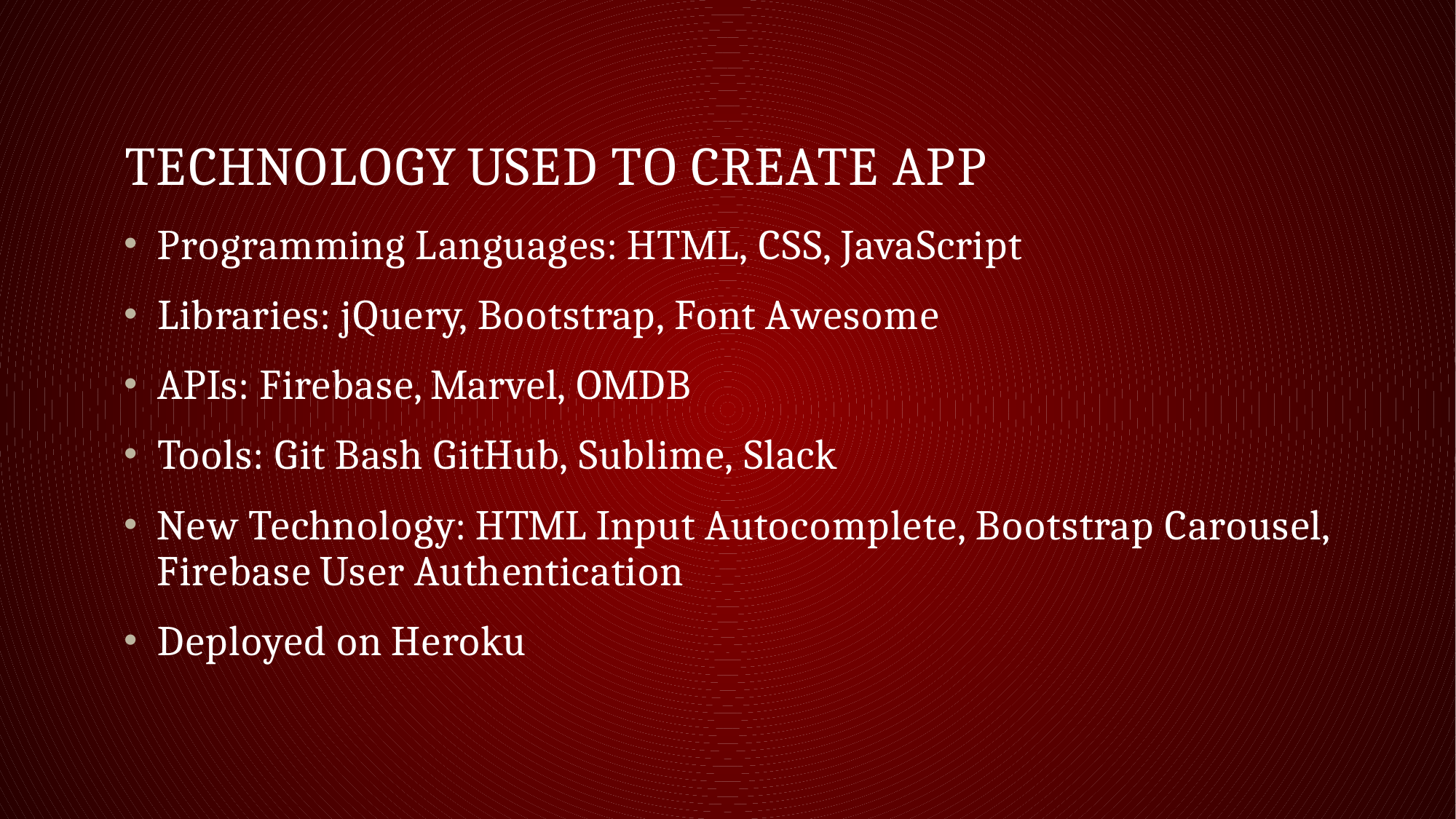

# TECHNOLOGY USED TO CREATE APP
Programming Languages: HTML, CSS, JavaScript
Libraries: jQuery, Bootstrap, Font Awesome
APIs: Firebase, Marvel, OMDB
Tools: Git Bash GitHub, Sublime, Slack
New Technology: HTML Input Autocomplete, Bootstrap Carousel, Firebase User Authentication
Deployed on Heroku